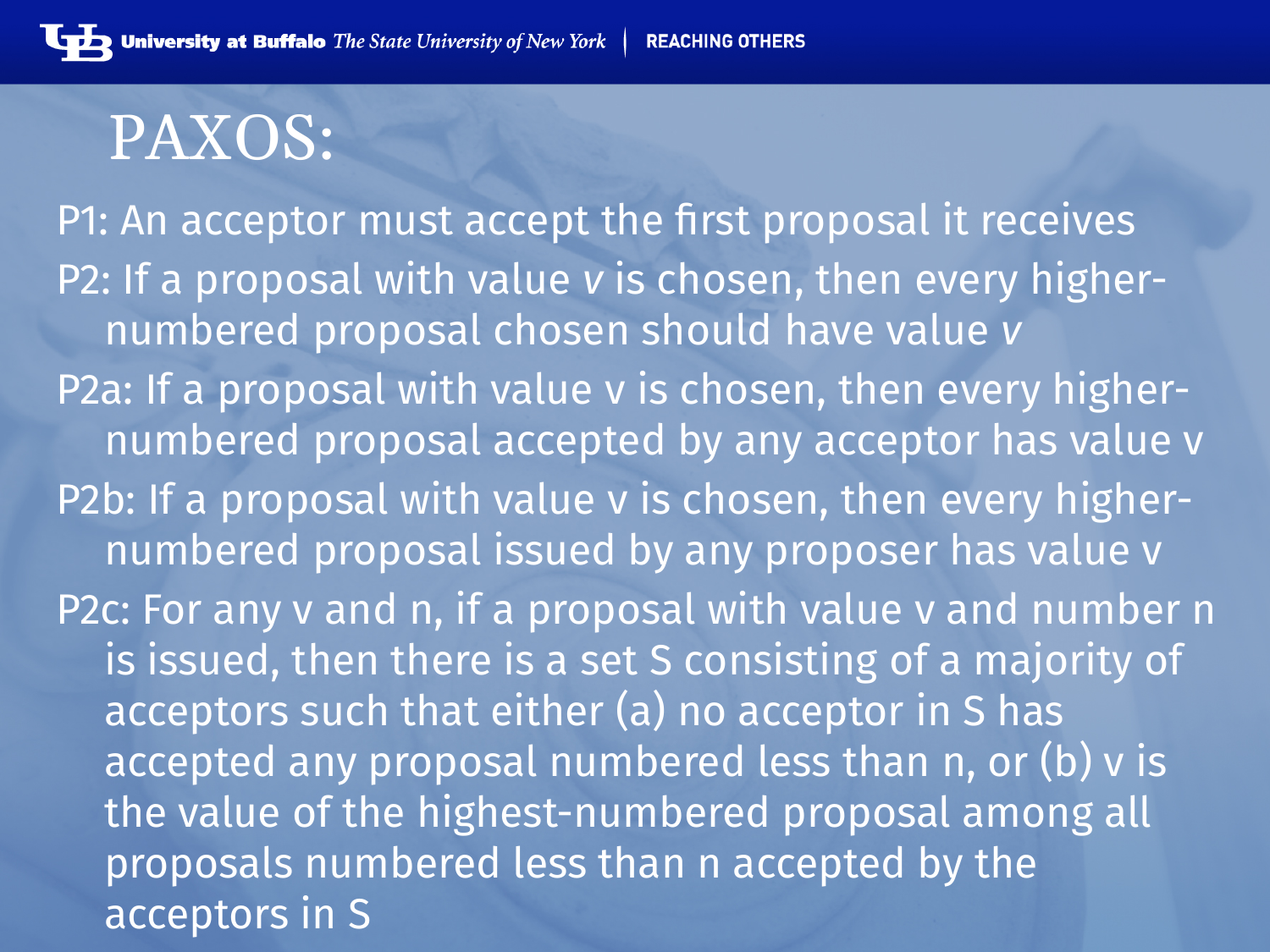

# PAXOS:
P1: An acceptor must accept the first proposal it receives
P2: If a proposal with value v is chosen, then every higher-numbered proposal chosen should have value v
P2a: If a proposal with value v is chosen, then every higher-numbered proposal accepted by any acceptor has value v
P2b: If a proposal with value v is chosen, then every higher-numbered proposal issued by any proposer has value v
P2c: For any v and n, if a proposal with value v and number n is issued, then there is a set S consisting of a majority of acceptors such that either (a) no acceptor in S has accepted any proposal numbered less than n, or (b) v is the value of the highest-numbered proposal among all proposals numbered less than n accepted by the acceptors in S